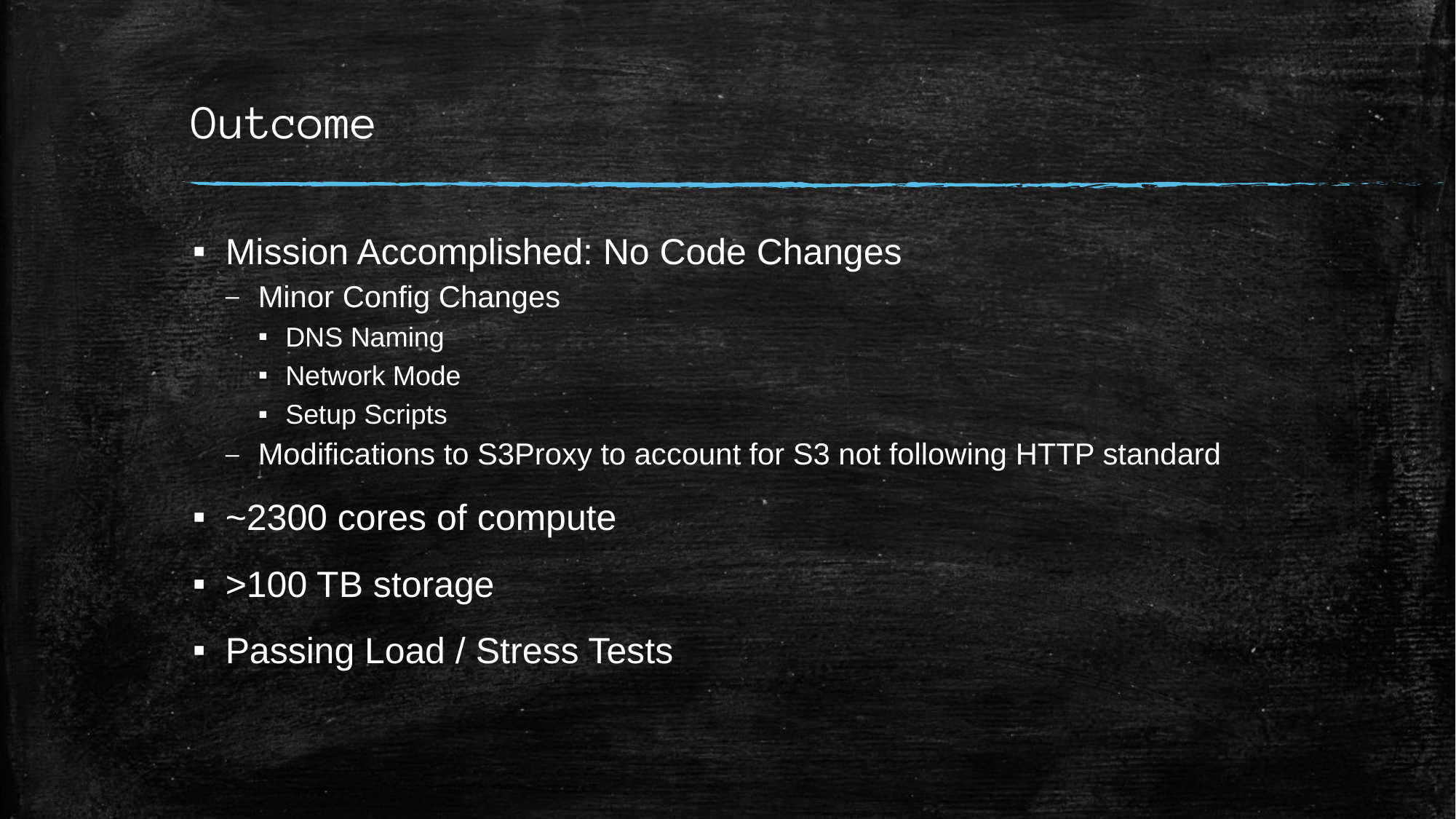

# Outcome
Mission Accomplished: No Code Changes
Minor Config Changes
DNS Naming
Network Mode
Setup Scripts
Modifications to S3Proxy to account for S3 not following HTTP standard
~2300 cores of compute
>100 TB storage
Passing Load / Stress Tests